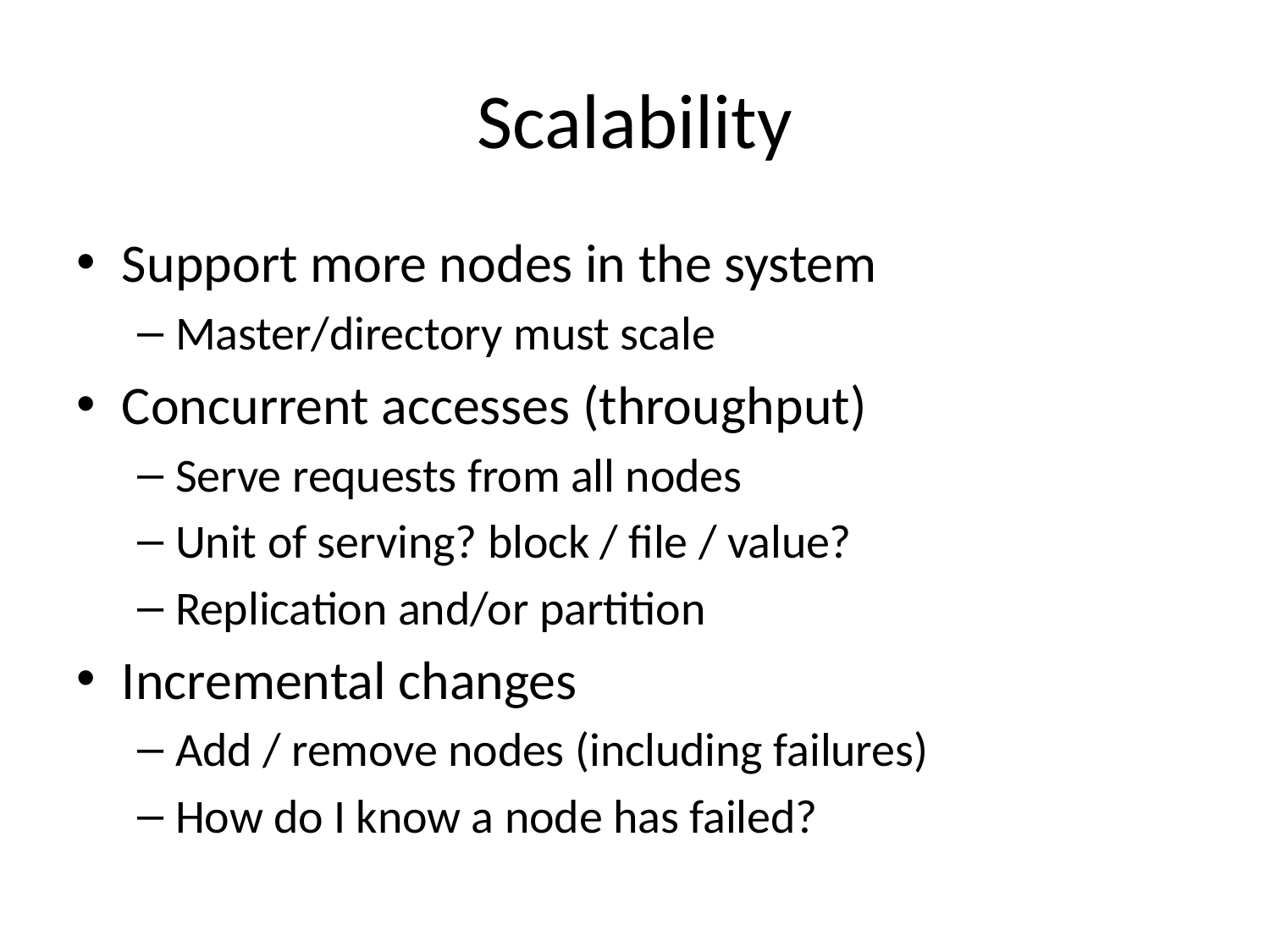

# Scalability
Support more nodes in the system
Master/directory must scale
Concurrent accesses (throughput)
Serve requests from all nodes
Unit of serving? block / file / value?
Replication and/or partition
Incremental changes
Add / remove nodes (including failures)
How do I know a node has failed?